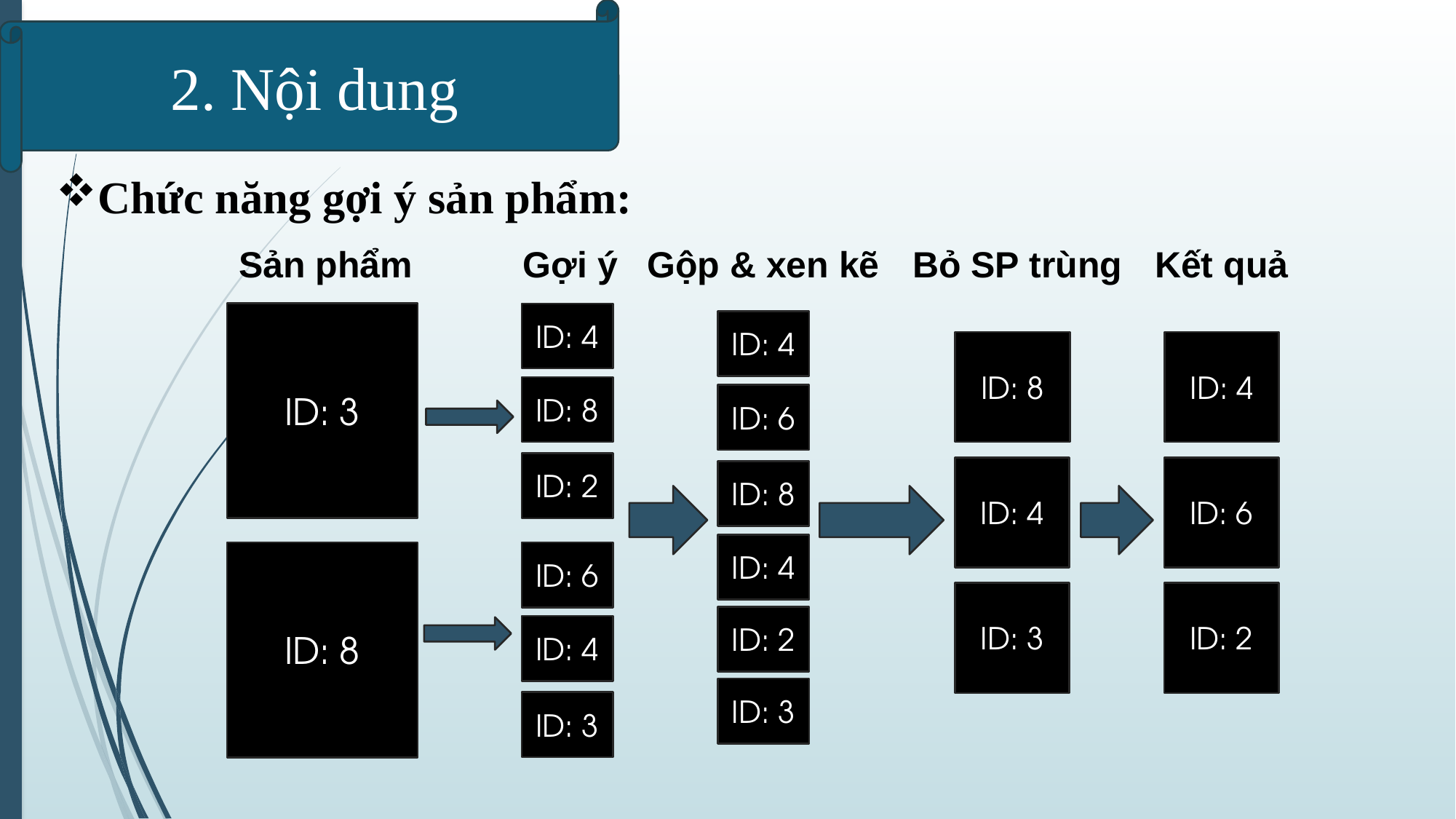

2. Nội dung
Chức năng gợi ý sản phẩm:
Sản phẩm
Gợi ý
Gộp & xen kẽ
Bỏ SP trùng
Kết quả
ID: 3
ID: 4
ID: 4
ID: 8
ID: 4
ID: 8
ID: 6

ID: 2
ID: 4
ID: 6
ID: 8

ID: 4
ID: 8
ID: 6
ID: 3
ID: 2
ID: 2
ID: 4

ID: 3
ID: 3